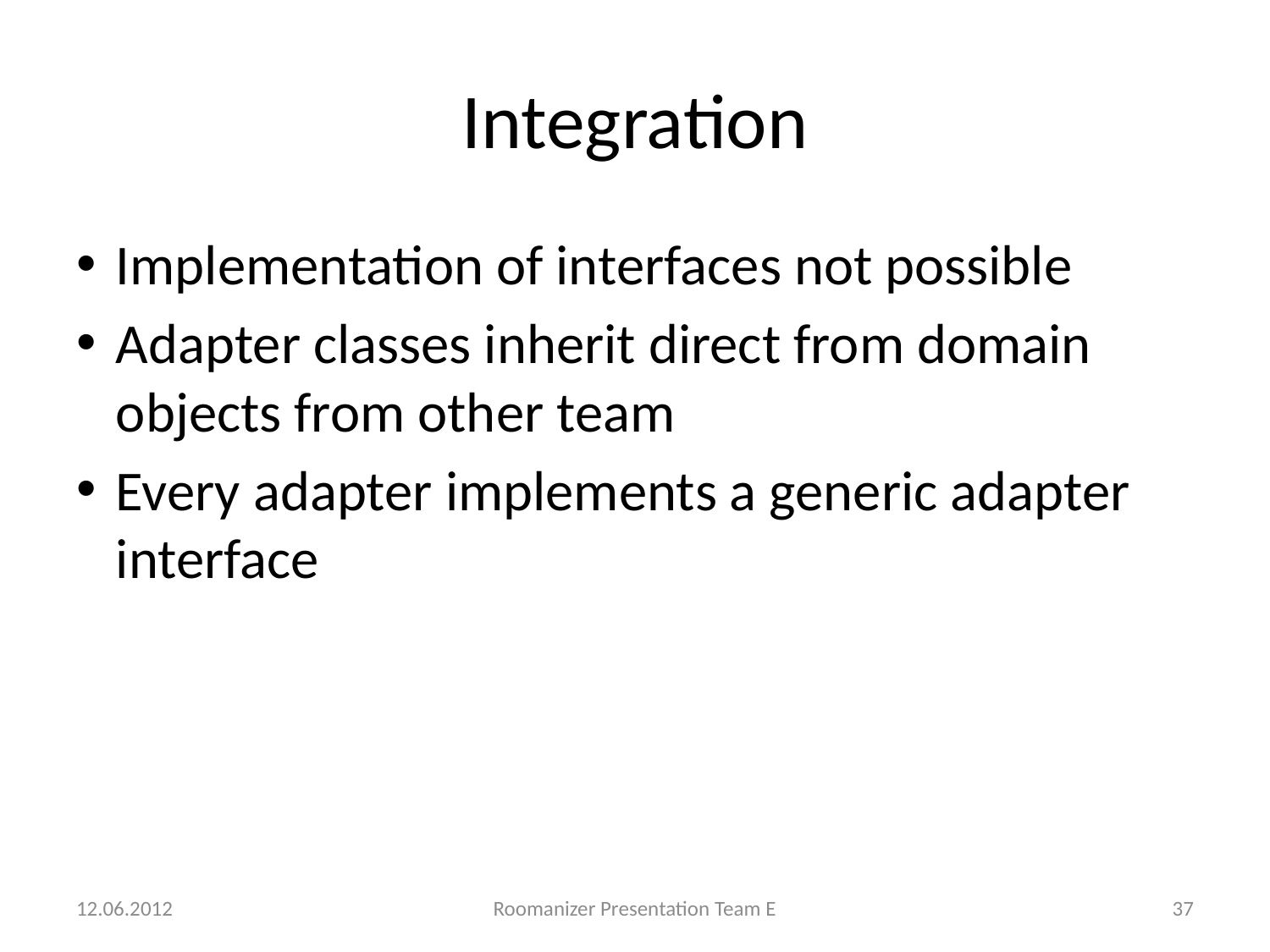

# Integration
Implementation of interfaces not possible
Adapter classes inherit direct from domain objects from other team
Every adapter implements a generic adapter interface

12.06.2012
Roomanizer Presentation Team E
37